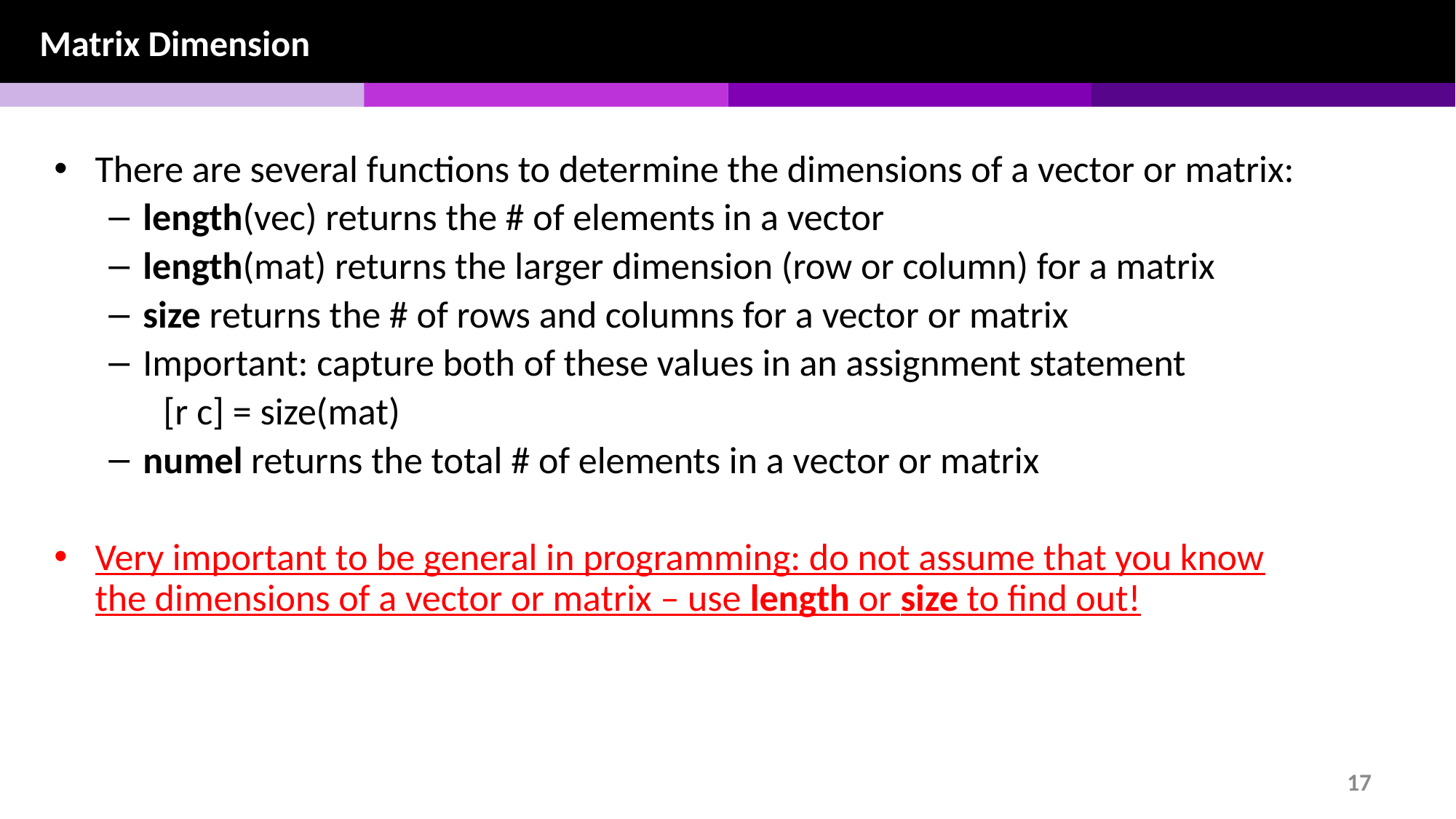

Matrix Dimension
There are several functions to determine the dimensions of a vector or matrix:
length(vec) returns the # of elements in a vector
length(mat) returns the larger dimension (row or column) for a matrix
size returns the # of rows and columns for a vector or matrix
Important: capture both of these values in an assignment statement
[r c] = size(mat)
numel returns the total # of elements in a vector or matrix

Very important to be general in programming: do not assume that you know the dimensions of a vector or matrix – use length or size to find out!